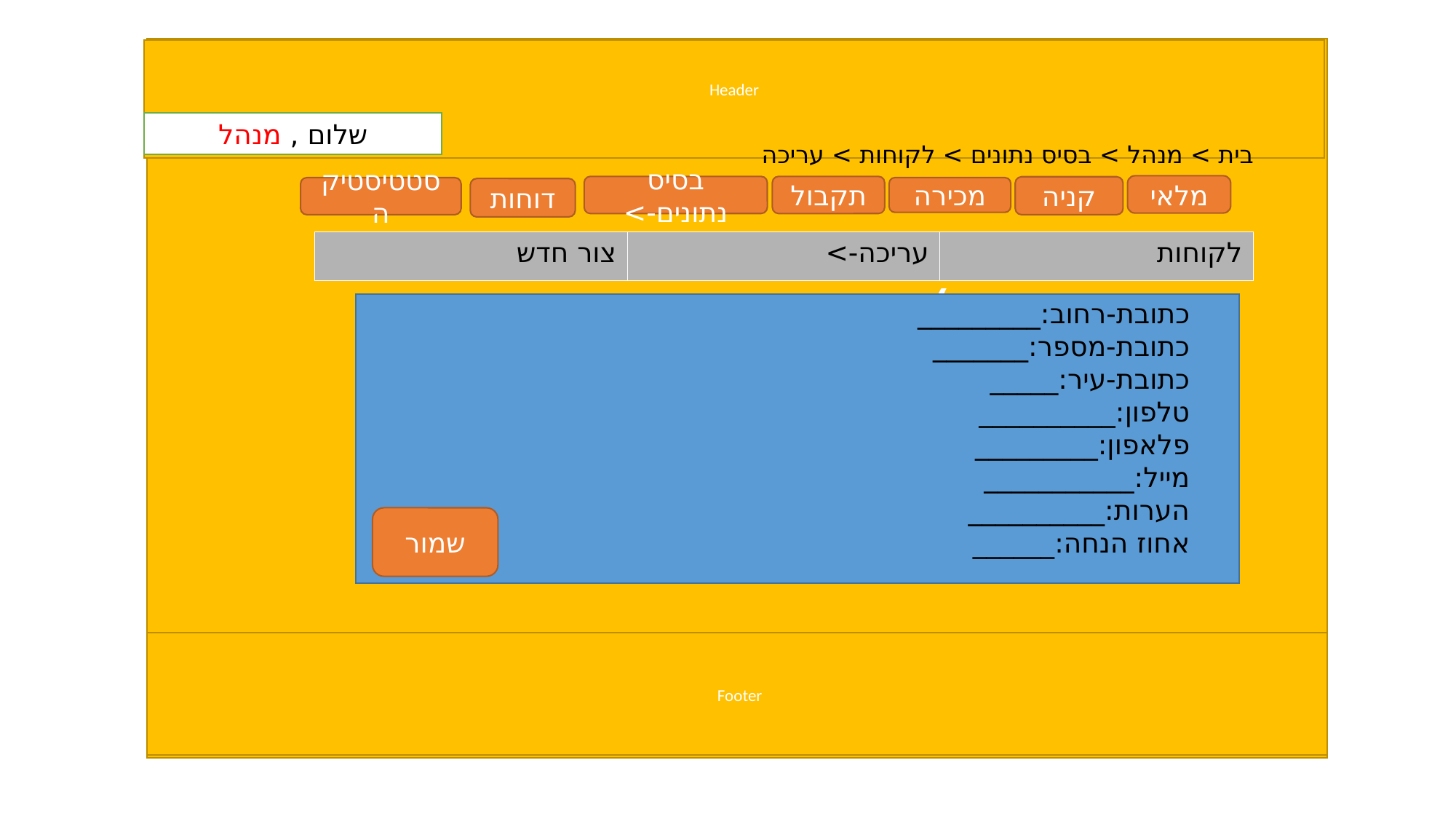

Header

שלום , מנהל
בית > מנהל > בסיס נתונים > לקוחות > עריכה

מלאי
בסיס נתונים->
תקבול
קניה
מכירה
סטטיסטיקה
דוחות
כרטיס לקוח (שם לקוח פרטי+ משפחה)
| צור חדש | עריכה-> | לקוחות |
| --- | --- | --- |
כתובת-רחוב:_________
כתובת-מספר:_______
כתובת-עיר:_____
טלפון:__________
פלאפון:_________
מייל:___________
הערות:__________
אחוז הנחה:______

שמור
Footer